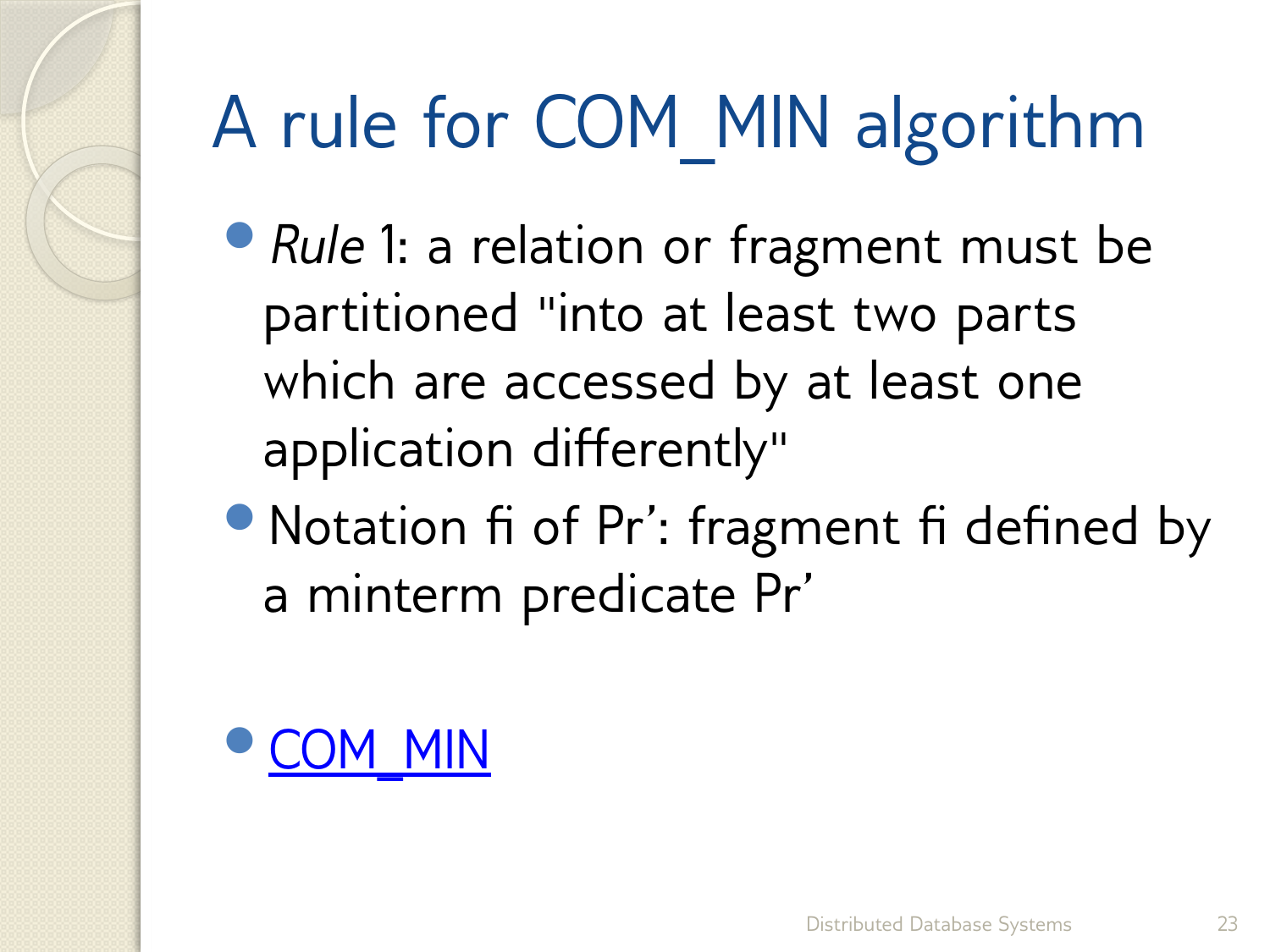

# A rule for COM_MIN algorithm
Rule 1: a relation or fragment must be partitioned "into at least two parts which are accessed by at least one application differently"
Notation fi of Pr’: fragment fi defined by a minterm predicate Pr’

COM_MIN
Distributed Database Systems
23